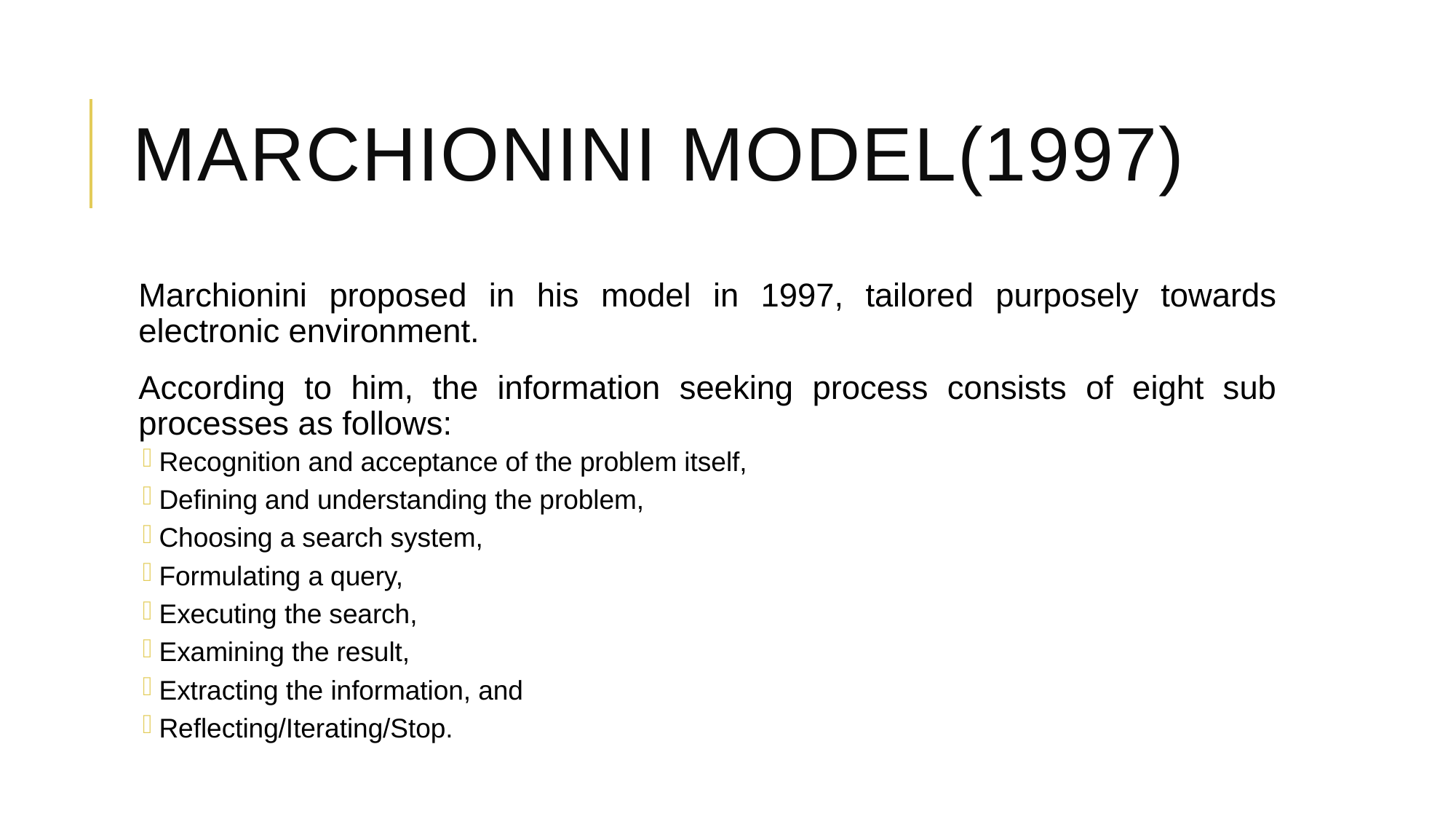

# Marchionini Model(1997)
Marchionini proposed in his model in 1997, tailored purposely towards electronic environment.
According to him, the information seeking process consists of eight sub processes as follows:
Recognition and acceptance of the problem itself,
Defining and understanding the problem,
Choosing a search system,
Formulating a query,
Executing the search,
Examining the result,
Extracting the information, and
Reflecting/Iterating/Stop.